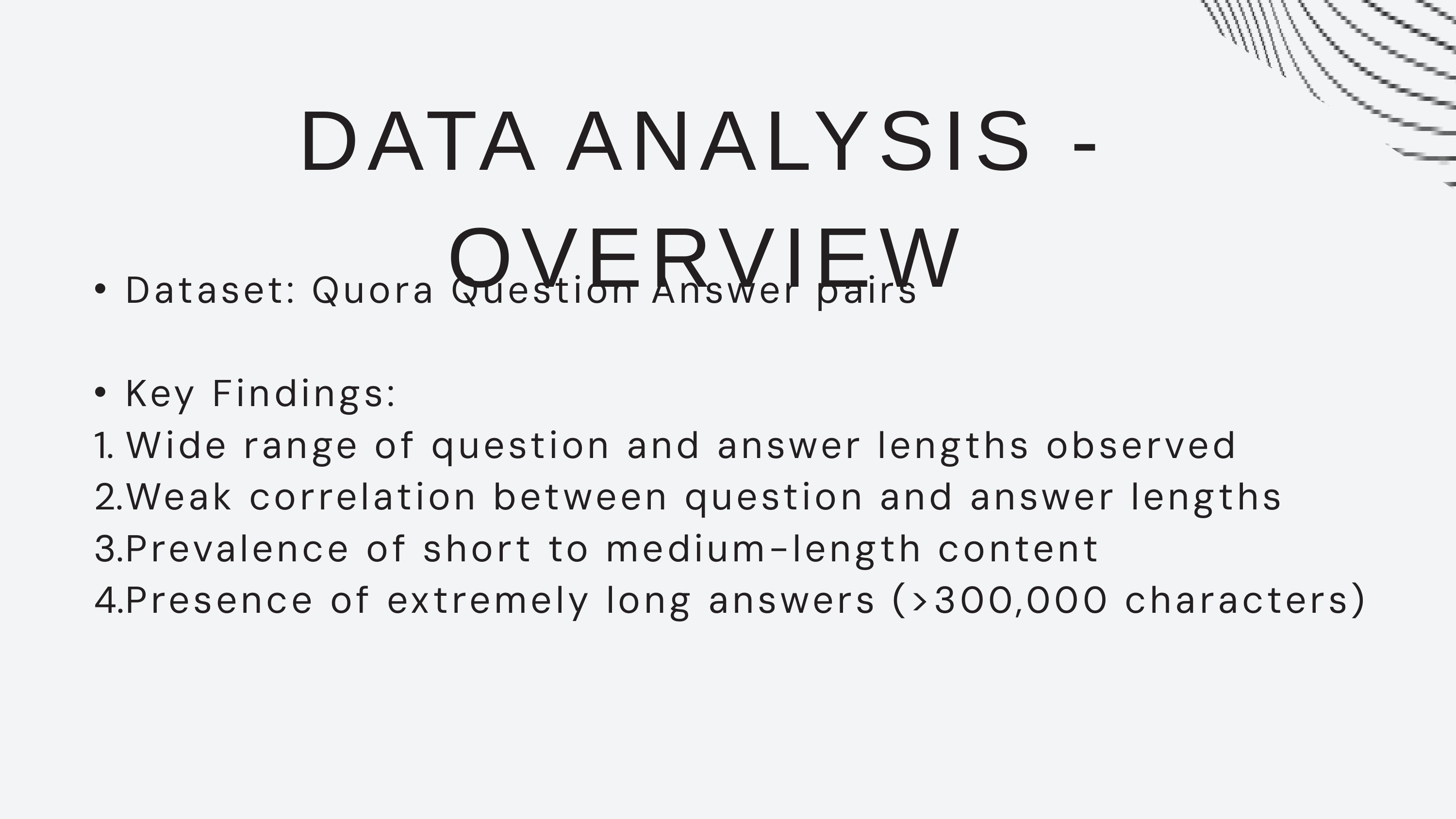

DATA ANALYSIS - OVERVIEW
Dataset: Quora Question Answer pairs

Key Findings:
Wide range of question and answer lengths observed
Weak correlation between question and answer lengths
Prevalence of short to medium-length content
Presence of extremely long answers (>300,000 characters)